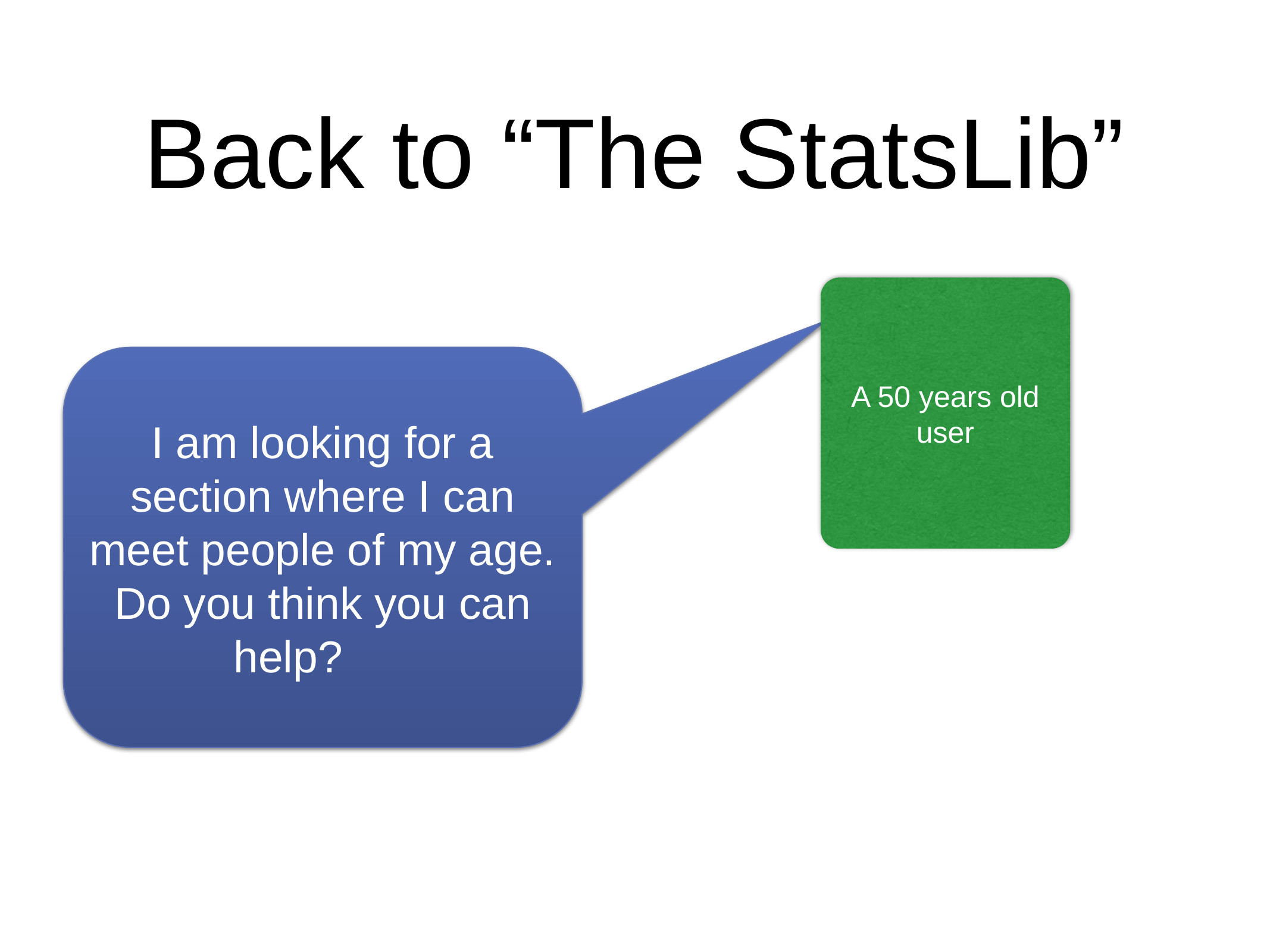

# Back to “The StatsLib”

A 50 years old user

I am looking for a section where I can meet people of my age. Do you think you can help?